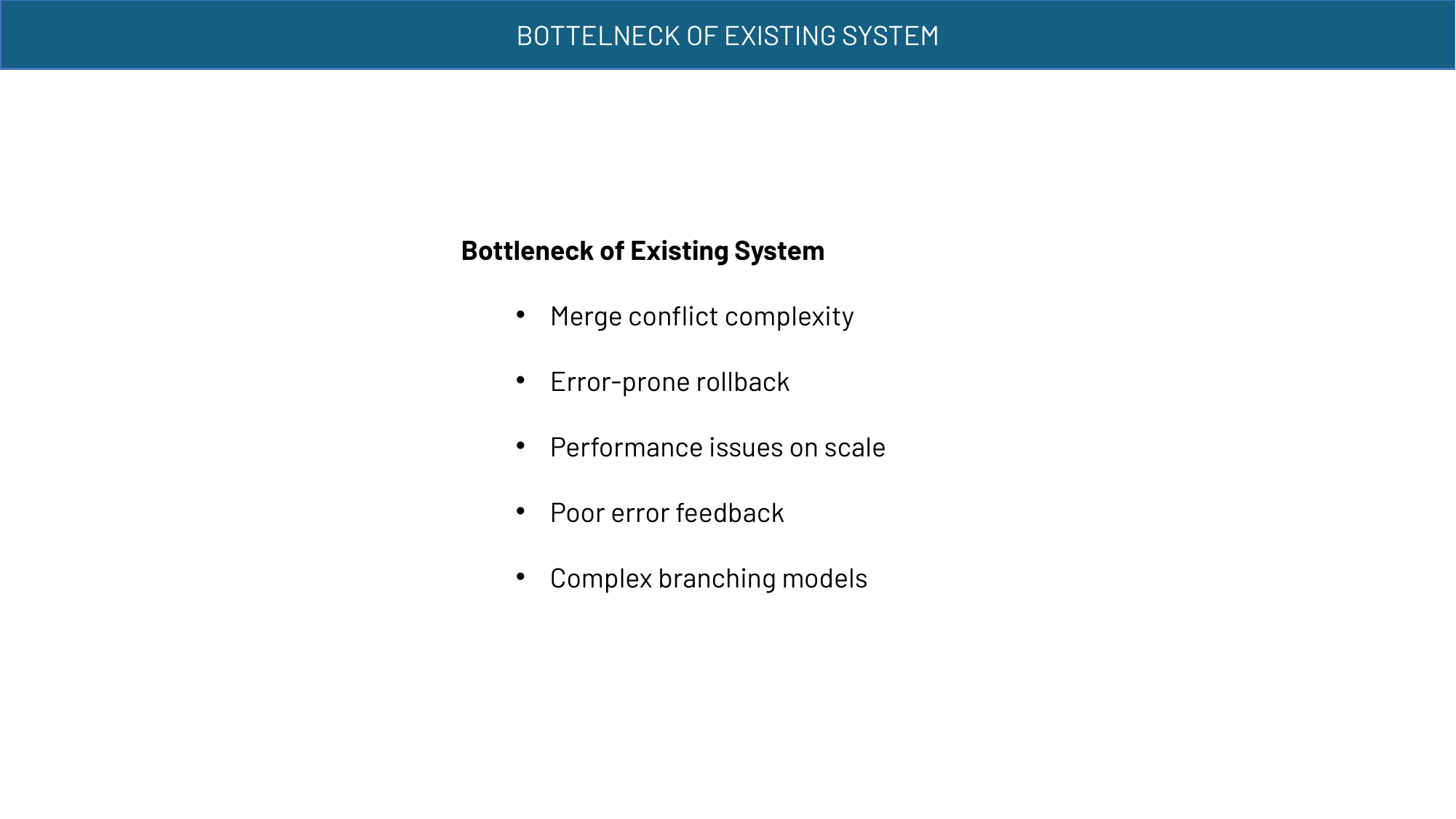

BOTTELNECK OF EXISTING SYSTEM
Bottleneck of Existing System
Merge conflict complexity
Error-prone rollback
Performance issues on scale
Poor error feedback
Complex branching models